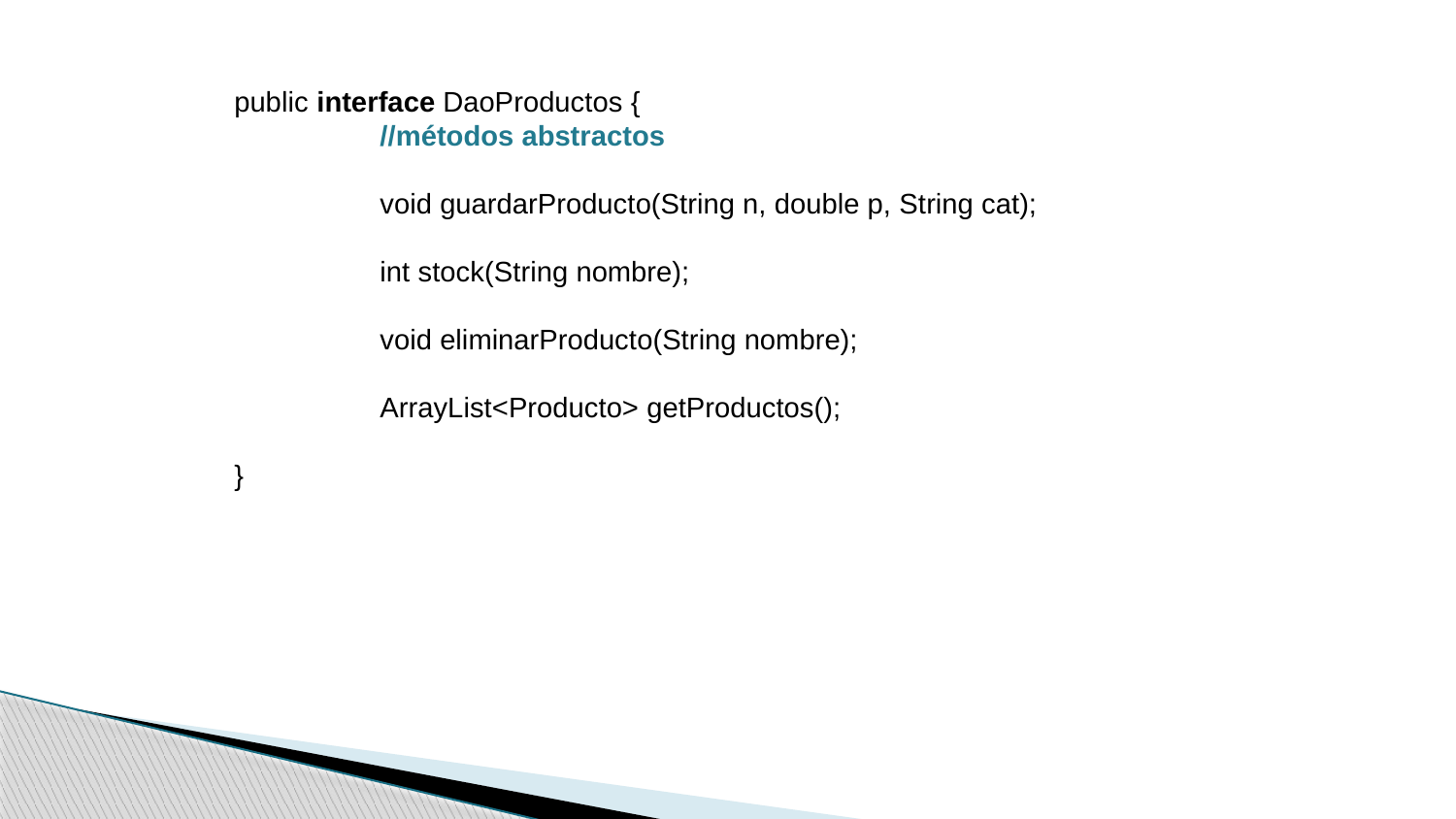

public interface DaoProductos {
	//métodos abstractos

	void guardarProducto(String n, double p, String cat);

	int stock(String nombre);

	void eliminarProducto(String nombre);

	ArrayList<Producto> getProductos();

}